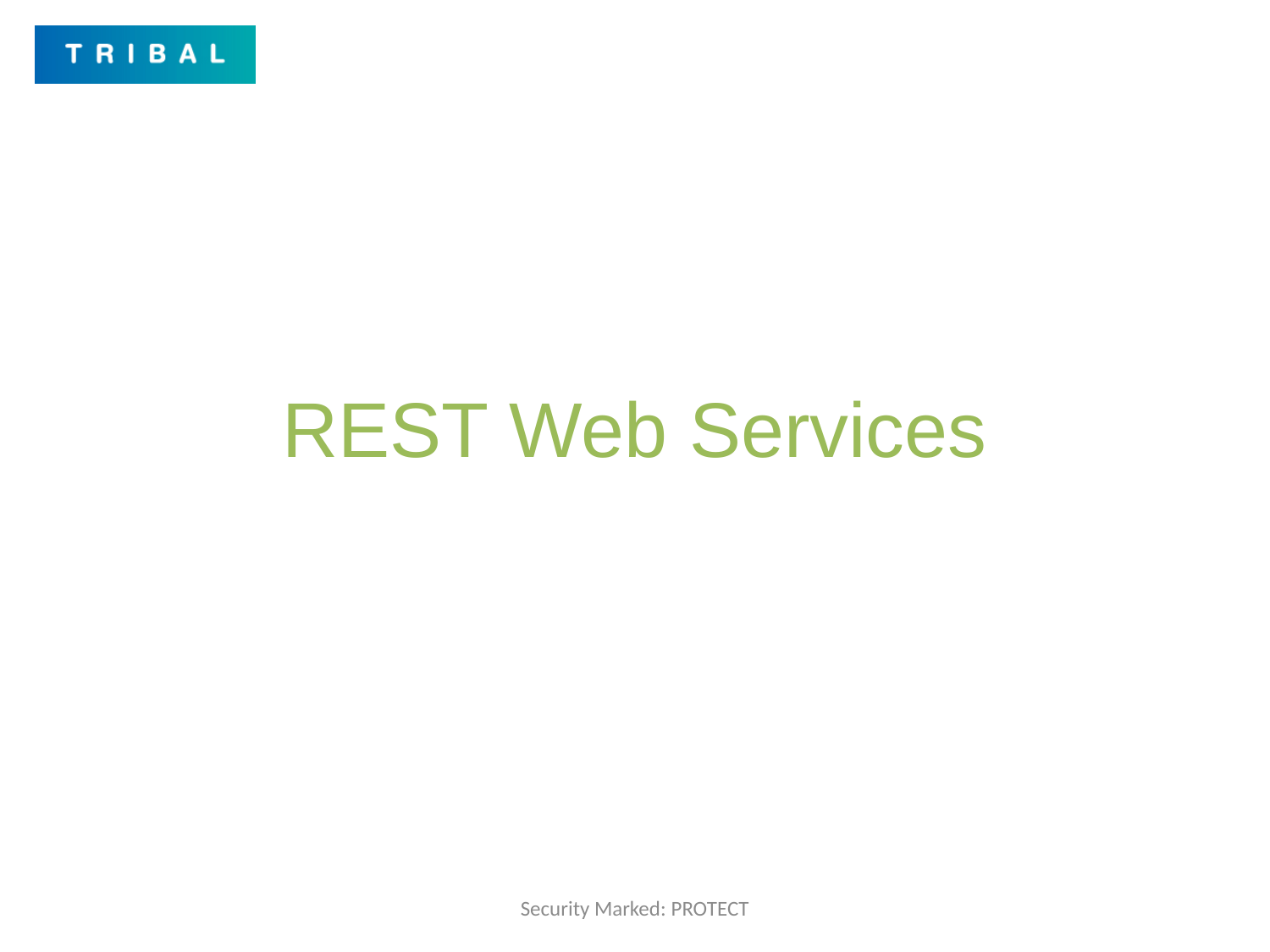

# REST Web Services
Security Marked: PROTECT